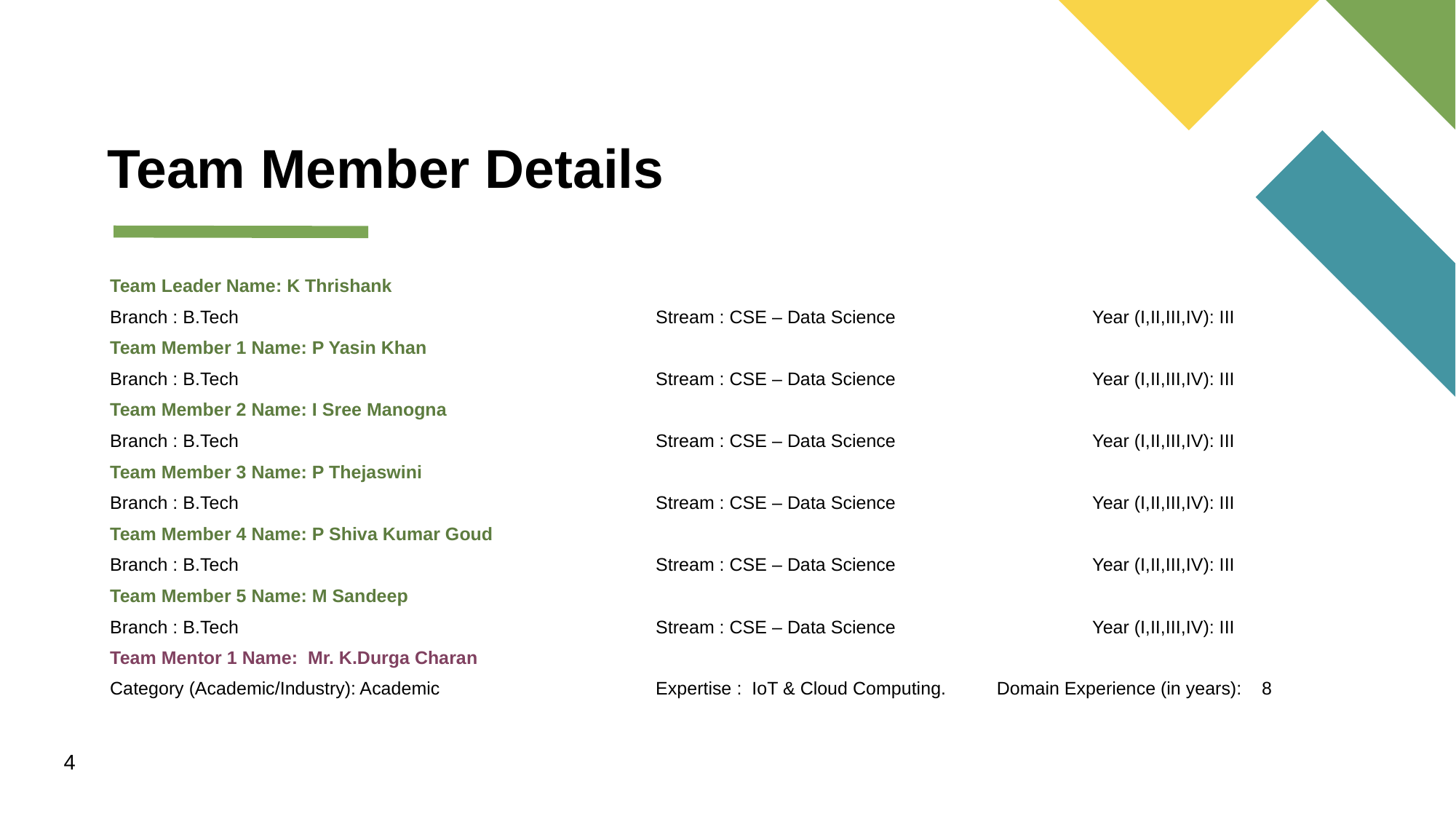

# Team Member Details
Team Leader Name: K Thrishank
Branch : B.Tech			            	Stream : CSE – Data Science		Year (I,II,III,IV): III
Team Member 1 Name: P Yasin Khan
Branch : B.Tech			            	Stream : CSE – Data Science		Year (I,II,III,IV): III
Team Member 2 Name: I Sree Manogna
Branch : B.Tech			            	Stream : CSE – Data Science		Year (I,II,III,IV): III
Team Member 3 Name: P Thejaswini
Branch : B.Tech			            	Stream : CSE – Data Science		Year (I,II,III,IV): III
Team Member 4 Name: P Shiva Kumar Goud
Branch : B.Tech			            	Stream : CSE – Data Science		Year (I,II,III,IV): III
Team Member 5 Name: M Sandeep
Branch : B.Tech			            	Stream : CSE – Data Science		Year (I,II,III,IV): III
Team Mentor 1 Name:  Mr. K.Durga Charan
Category (Academic/Industry): Academic 		Expertise :  IoT & Cloud Computing.          Domain Experience (in years):    8
4